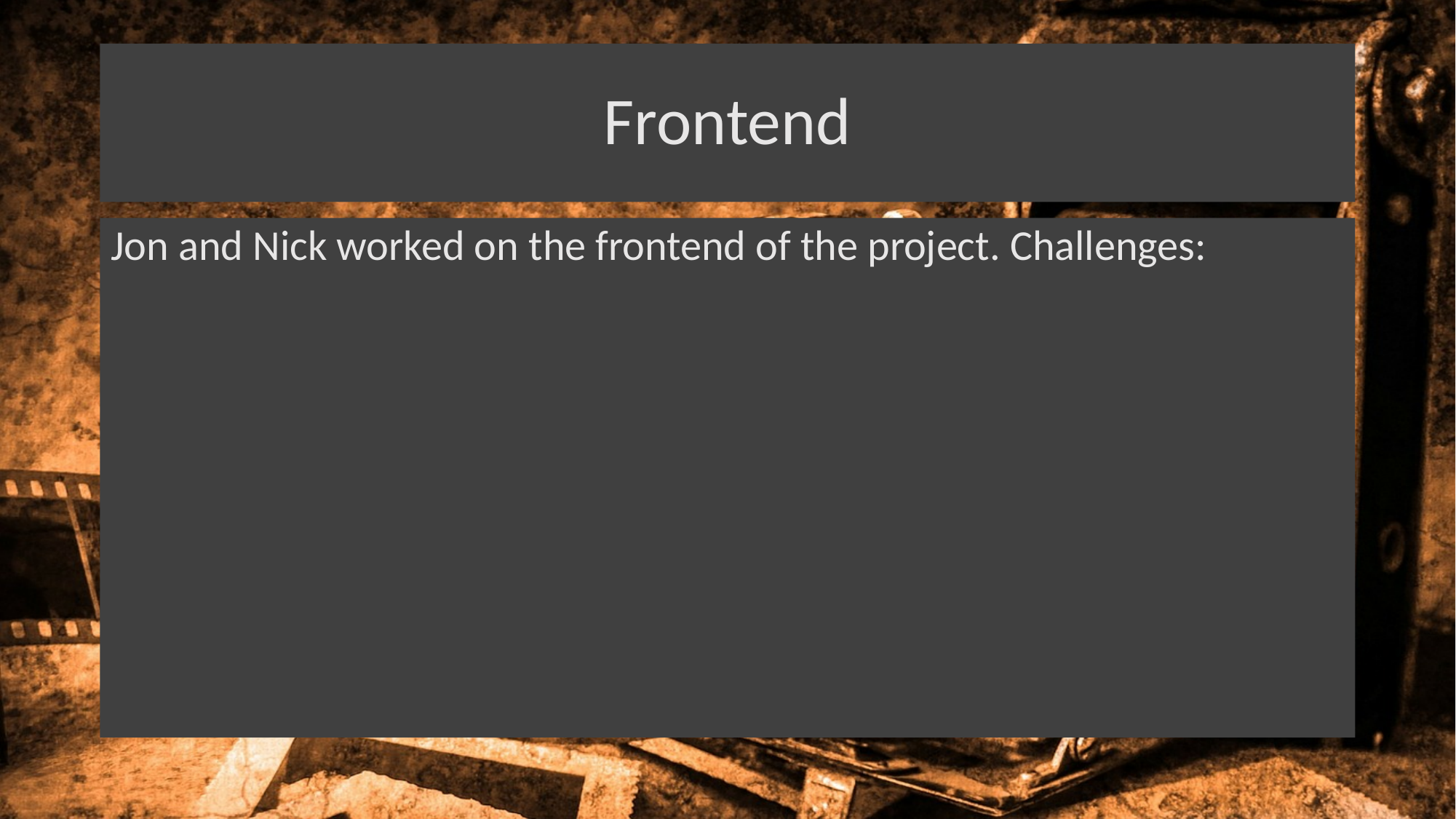

# Frontend
Jon and Nick worked on the frontend of the project. Challenges: